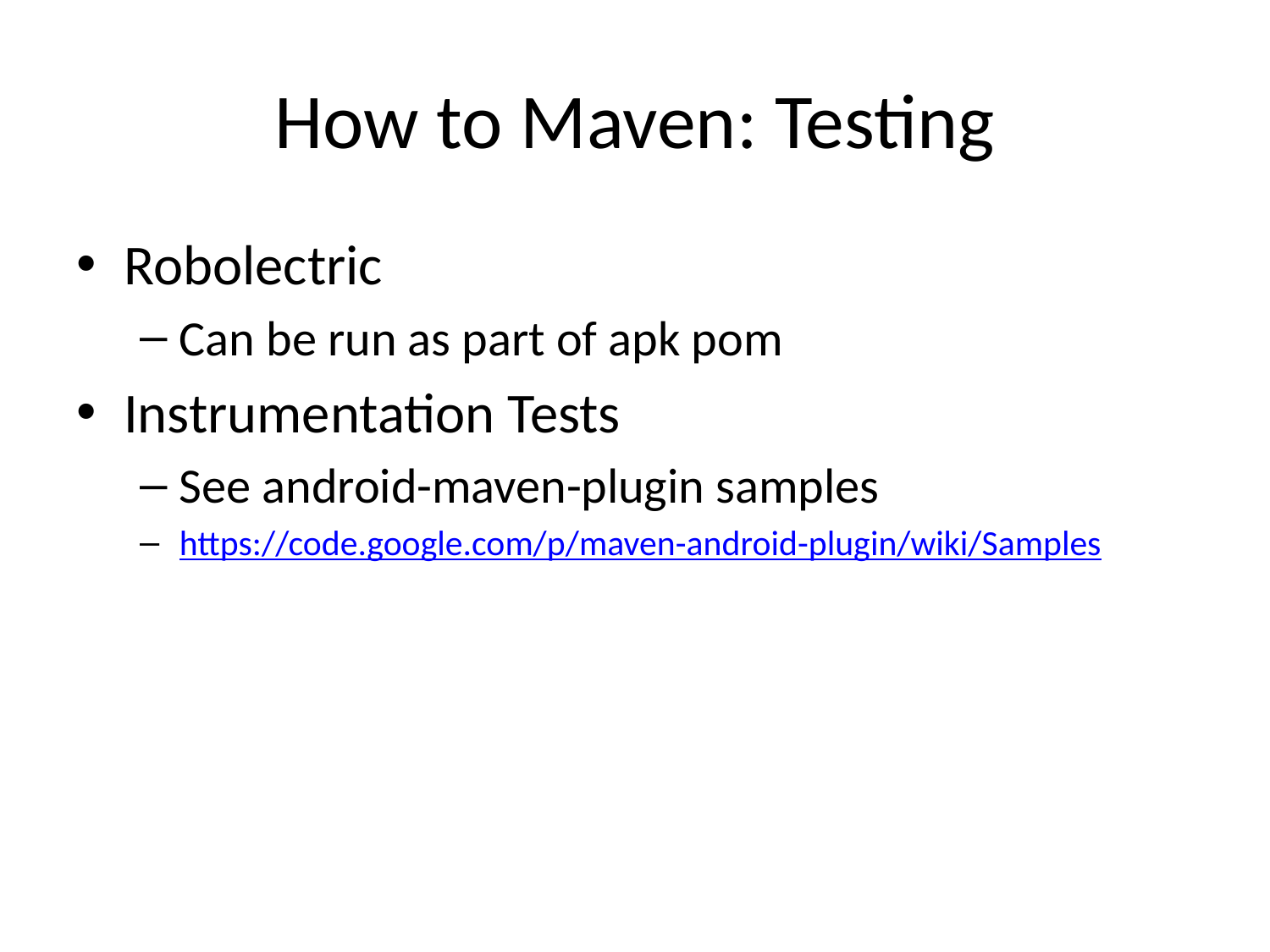

# How to Maven: Testing
Robolectric
Can be run as part of apk pom
Instrumentation Tests
See android-maven-plugin samples
https://code.google.com/p/maven-android-plugin/wiki/Samples